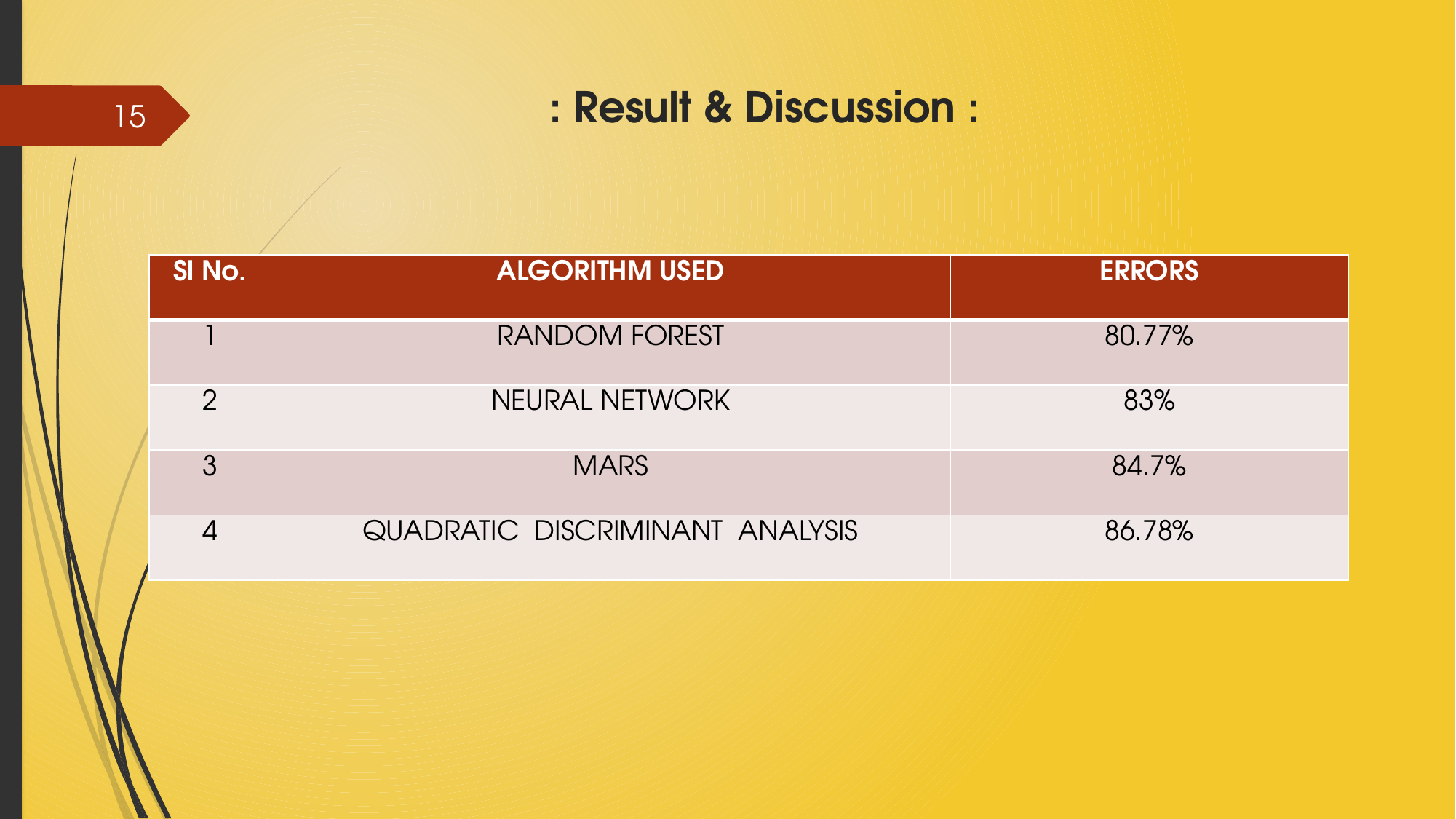

# : Result & Discussion :
15
| Sl No. | ALGORITHM USED | ERRORS |
| --- | --- | --- |
| 1 | RANDOM FOREST | 80.77% |
| 2 | NEURAL NETWORK | 83% |
| 3 | MARS | 84.7% |
| 4 | QUADRATIC DISCRIMINANT ANALYSIS | 86.78% |